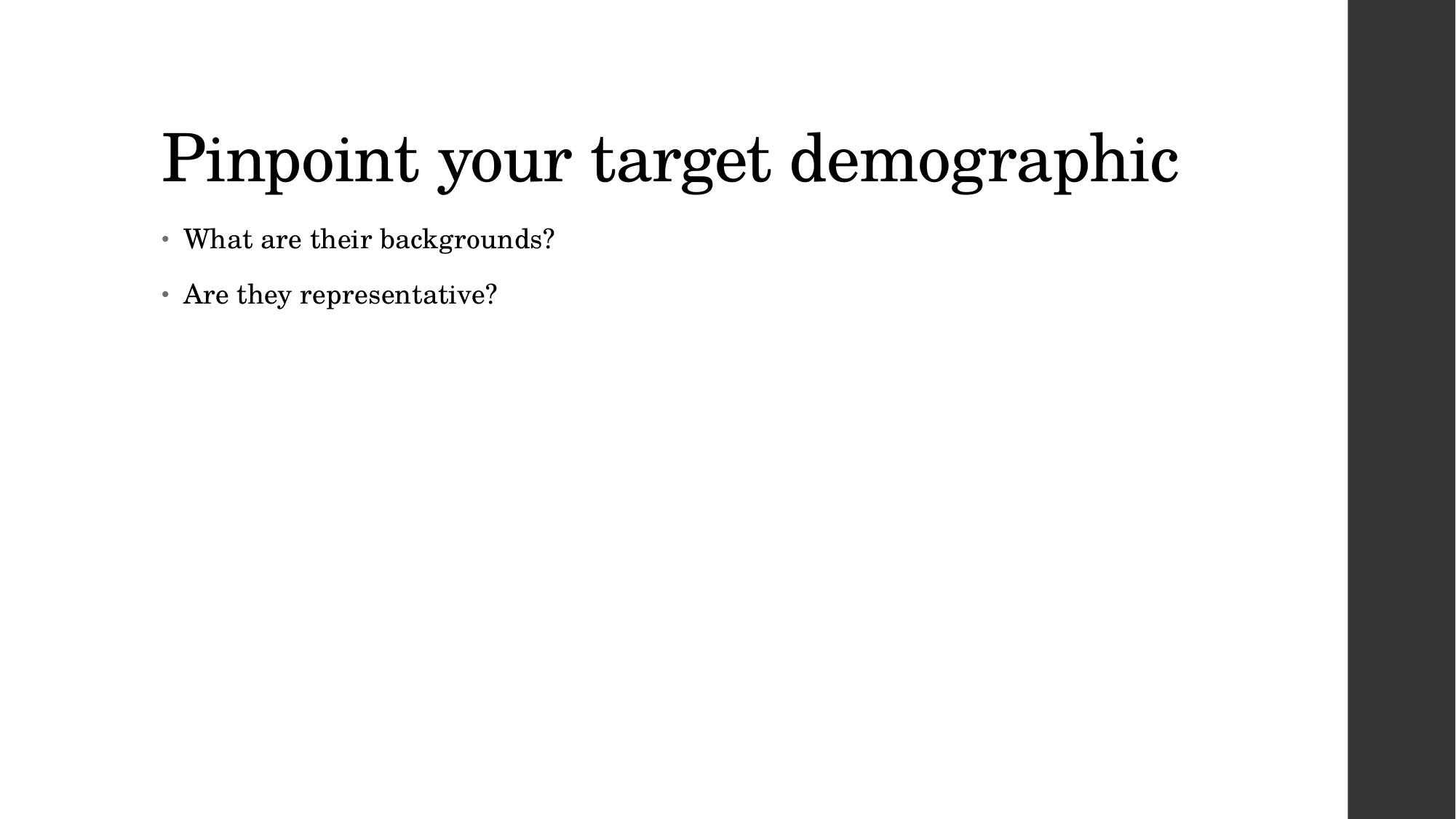

# Pinpoint your target demographic
What are their backgrounds?
Are they representative?